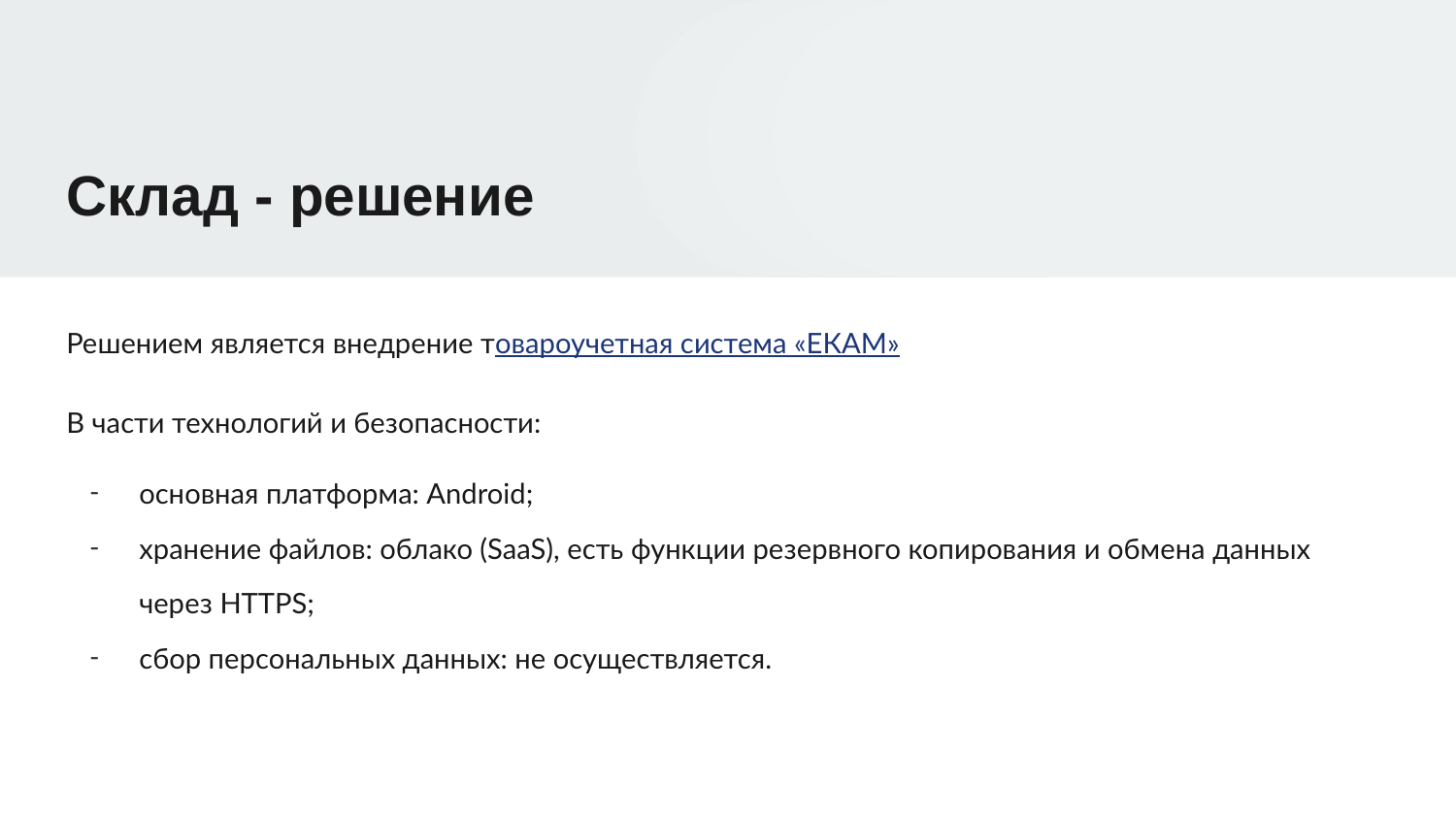

# Склад - решение
Решением является внедрение товароучетная система «ЕКАМ»
В части технологий и безопасности:
основная платформа: Android;
хранение файлов: облако (SaaS), есть функции резервного копирования и обмена данных через HTTPS;
сбор персональных данных: не осуществляется.